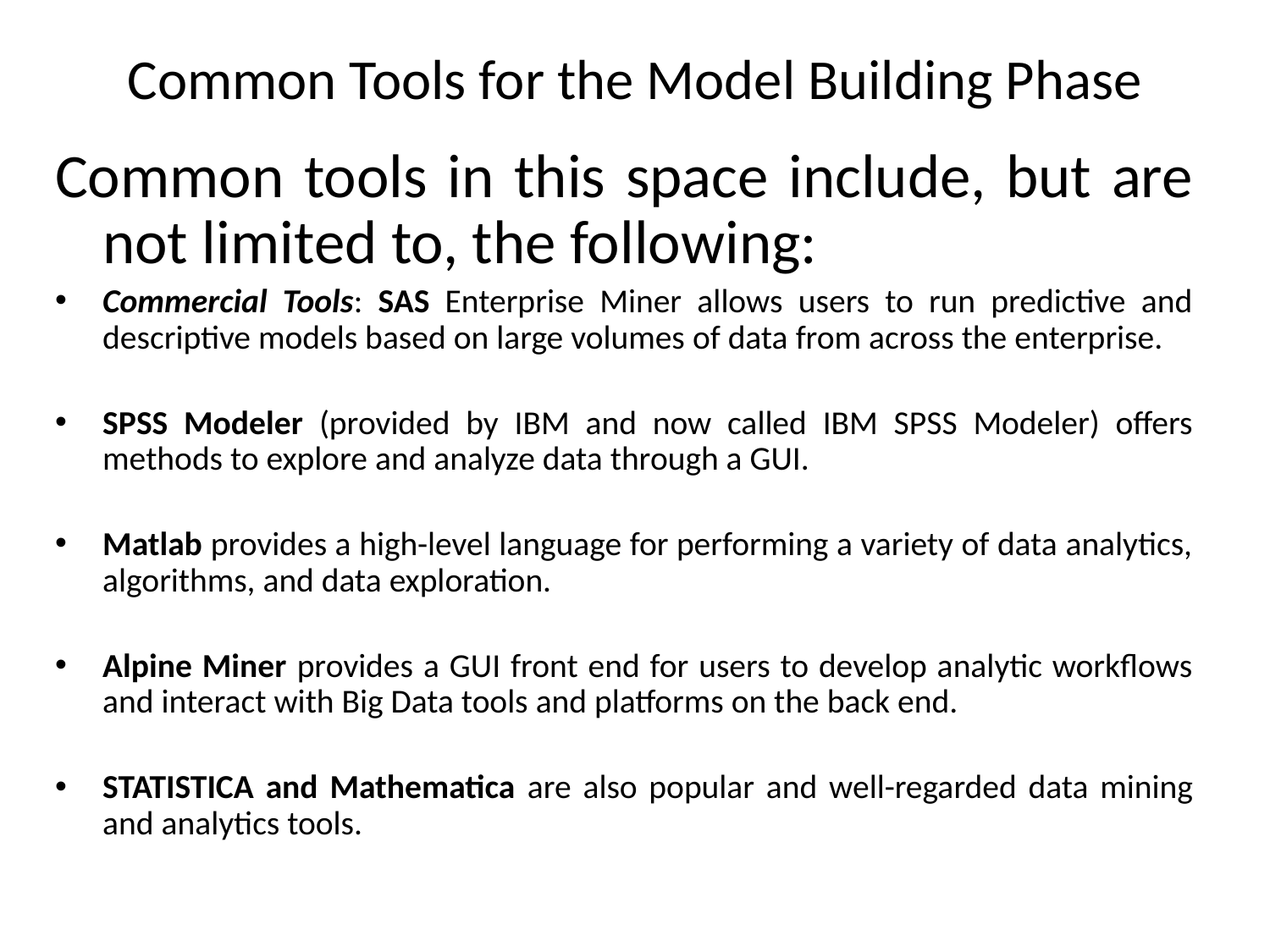

# Common Tools for the Model Building Phase
Common tools in this space include, but are not limited to, the following:
Commercial Tools: SAS Enterprise Miner allows users to run predictive and descriptive models based on large volumes of data from across the enterprise.

SPSS Modeler (provided by IBM and now called IBM SPSS Modeler) offers methods to explore and analyze data through a GUI.

Matlab provides a high-level language for performing a variety of data analytics, algorithms, and data exploration.

Alpine Miner provides a GUI front end for users to develop analytic workflows and interact with Big Data tools and platforms on the back end.

STATISTICA and Mathematica are also popular and well-regarded data mining and analytics tools.